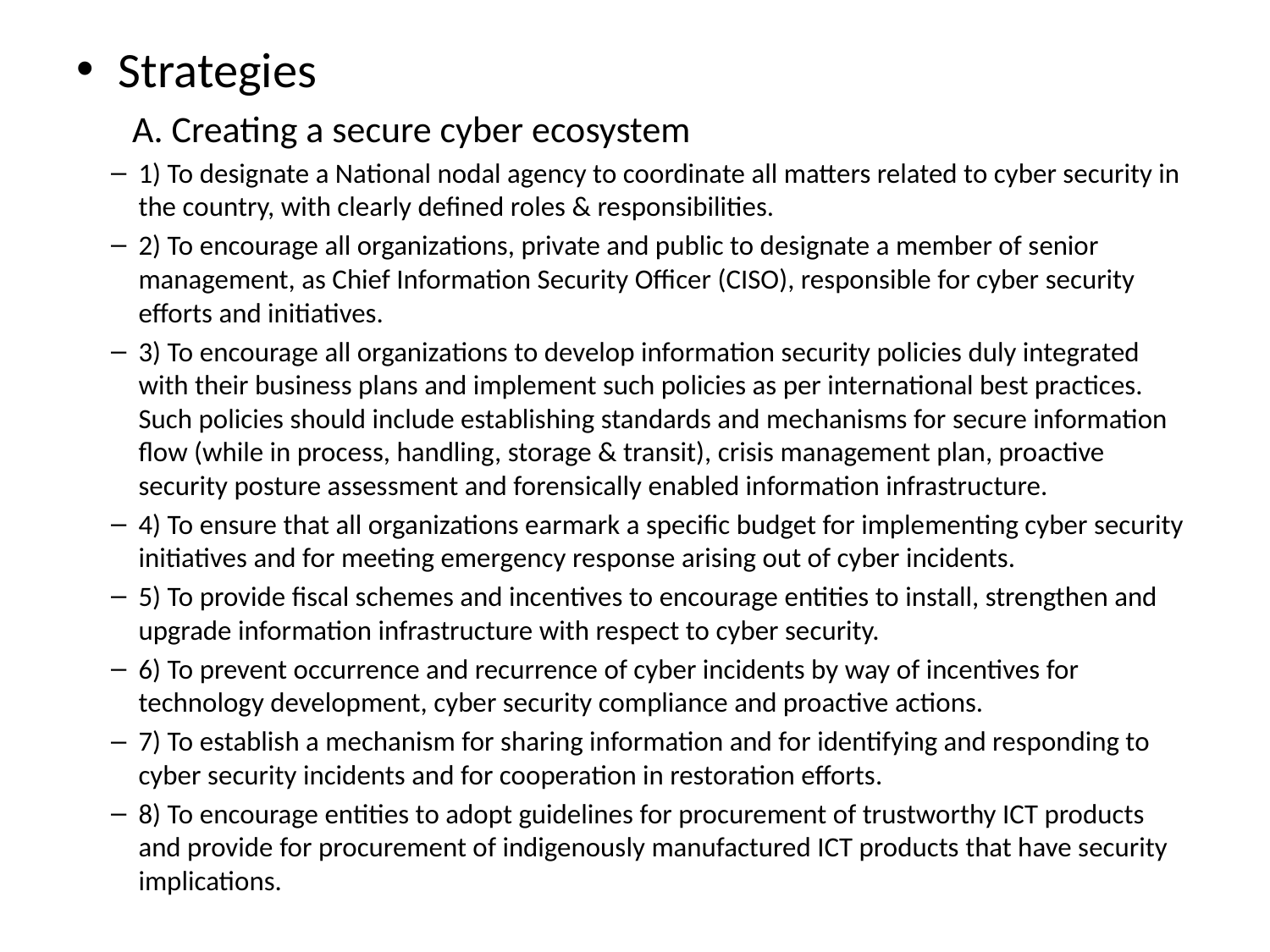

Strategies
A. Creating a secure cyber ecosystem
1) To designate a National nodal agency to coordinate all matters related to cyber security in the country, with clearly defined roles & responsibilities.
2) To encourage all organizations, private and public to designate a member of senior management, as Chief Information Security Officer (CISO), responsible for cyber security efforts and initiatives.
3) To encourage all organizations to develop information security policies duly integrated with their business plans and implement such policies as per international best practices. Such policies should include establishing standards and mechanisms for secure information flow (while in process, handling, storage & transit), crisis management plan, proactive security posture assessment and forensically enabled information infrastructure.
4) To ensure that all organizations earmark a specific budget for implementing cyber security initiatives and for meeting emergency response arising out of cyber incidents.
5) To provide fiscal schemes and incentives to encourage entities to install, strengthen and upgrade information infrastructure with respect to cyber security.
6) To prevent occurrence and recurrence of cyber incidents by way of incentives for technology development, cyber security compliance and proactive actions.
7) To establish a mechanism for sharing information and for identifying and responding to cyber security incidents and for cooperation in restoration efforts.
8) To encourage entities to adopt guidelines for procurement of trustworthy ICT products and provide for procurement of indigenously manufactured ICT products that have security implications.